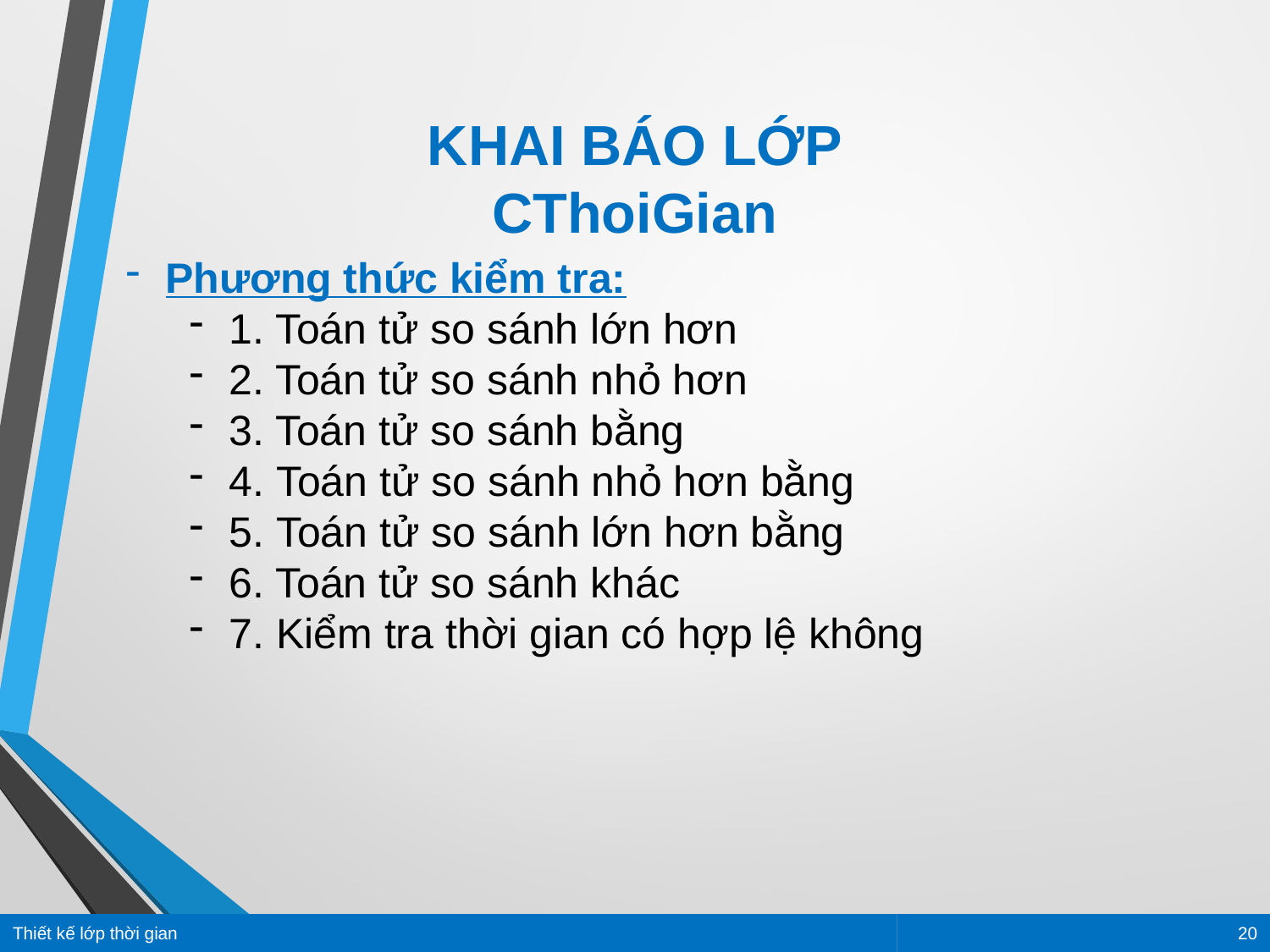

KHAI BÁO LỚP CThoiGian
Phương thức kiểm tra:
1. Toán tử so sánh lớn hơn
2. Toán tử so sánh nhỏ hơn
3. Toán tử so sánh bằng
4. Toán tử so sánh nhỏ hơn bằng
5. Toán tử so sánh lớn hơn bằng
6. Toán tử so sánh khác
7. Kiểm tra thời gian có hợp lệ không

Thiết kế lớp thời gian
20